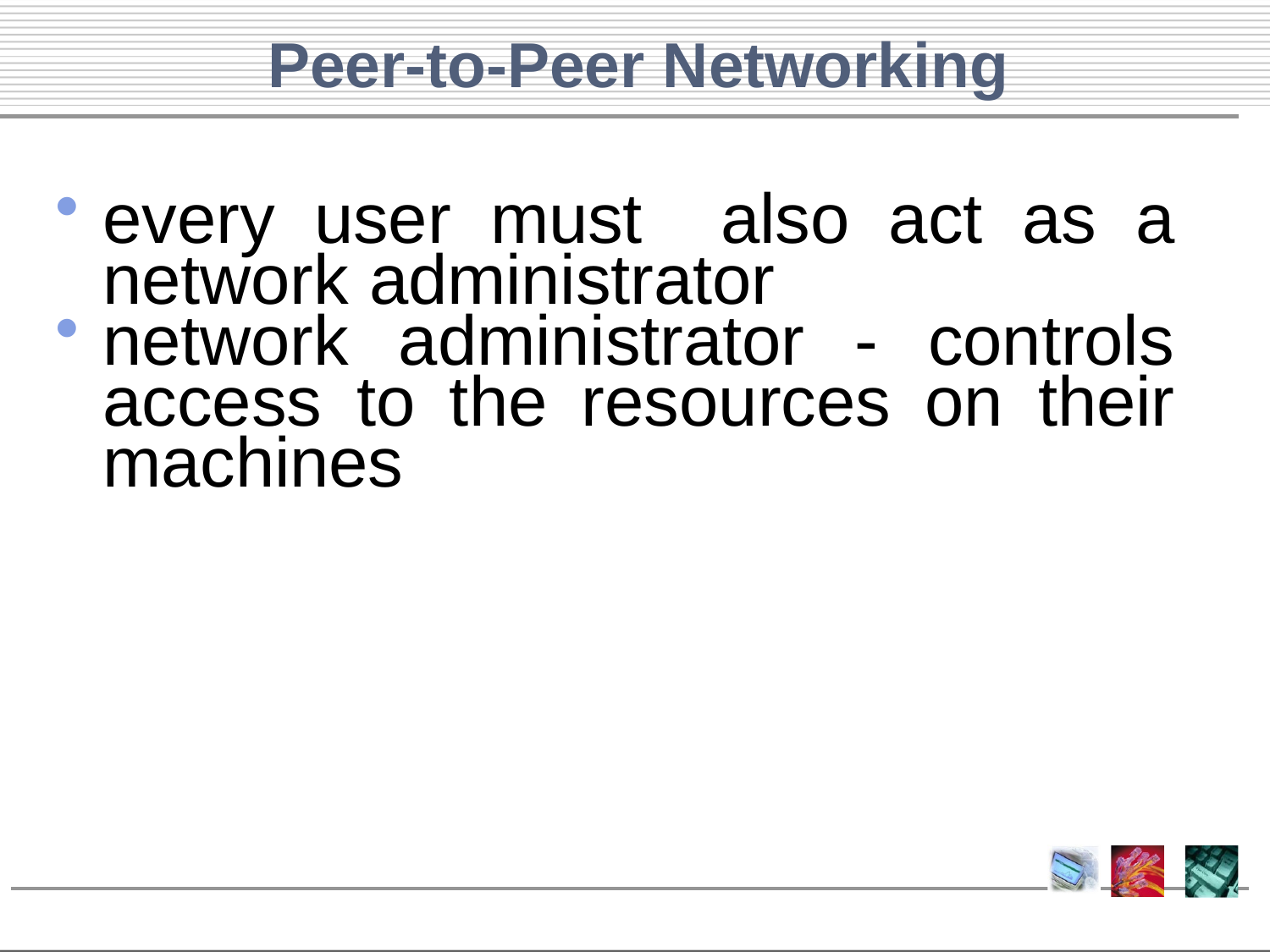

# Peer-to-Peer Networking

every user must  also act as a network administrator
network administrator - controls access to the resources on their machines